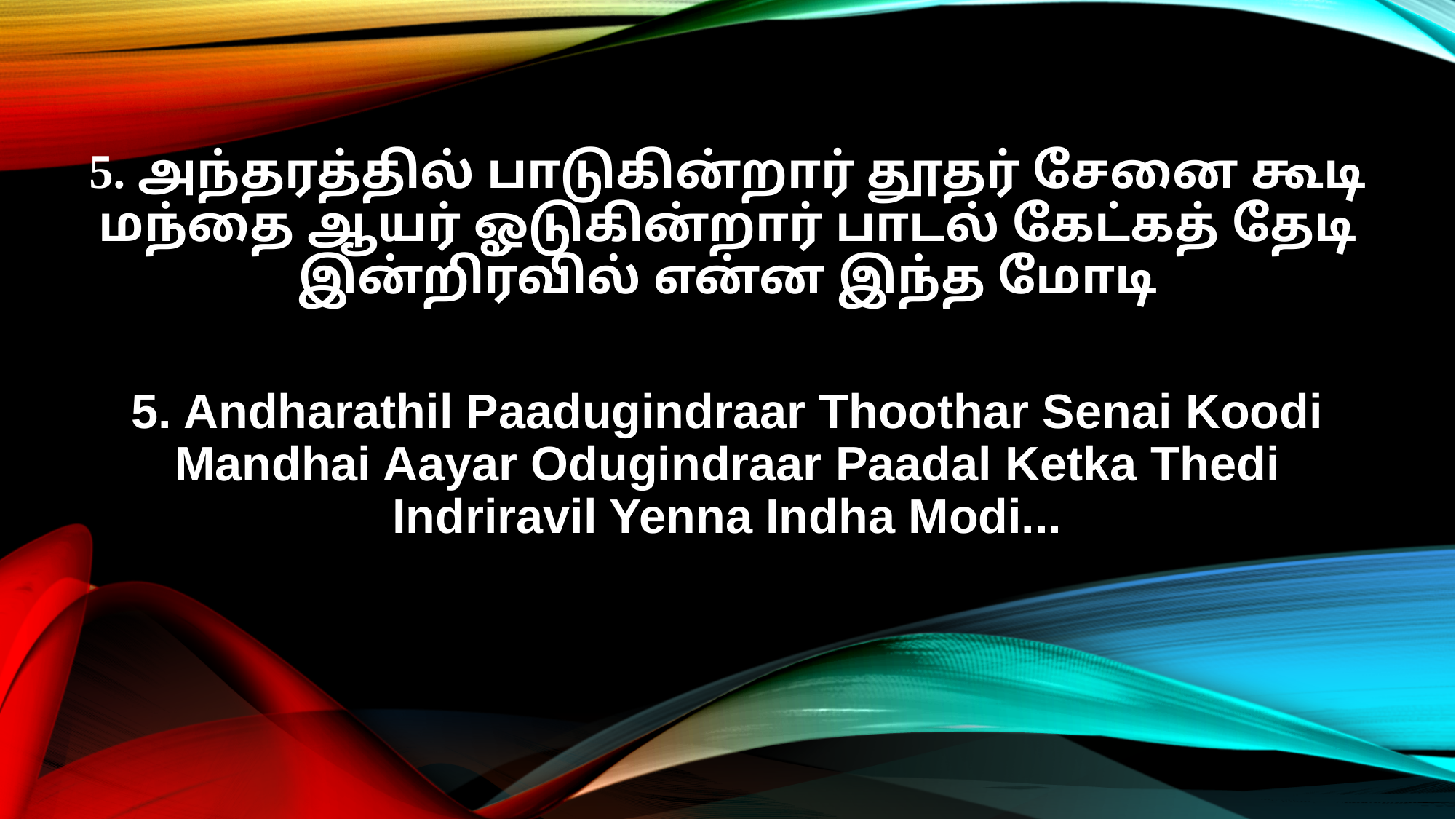

5. அந்தரத்தில் பாடுகின்றார் தூதர் சேனை கூடி
மந்தை ஆயர் ஓடுகின்றார் பாடல் கேட்கத் தேடி
இன்றிரவில் என்ன இந்த மோடி

5. Andharathil Paadugindraar Thoothar Senai Koodi
Mandhai Aayar Odugindraar Paadal Ketka Thedi
Indriravil Yenna Indha Modi...